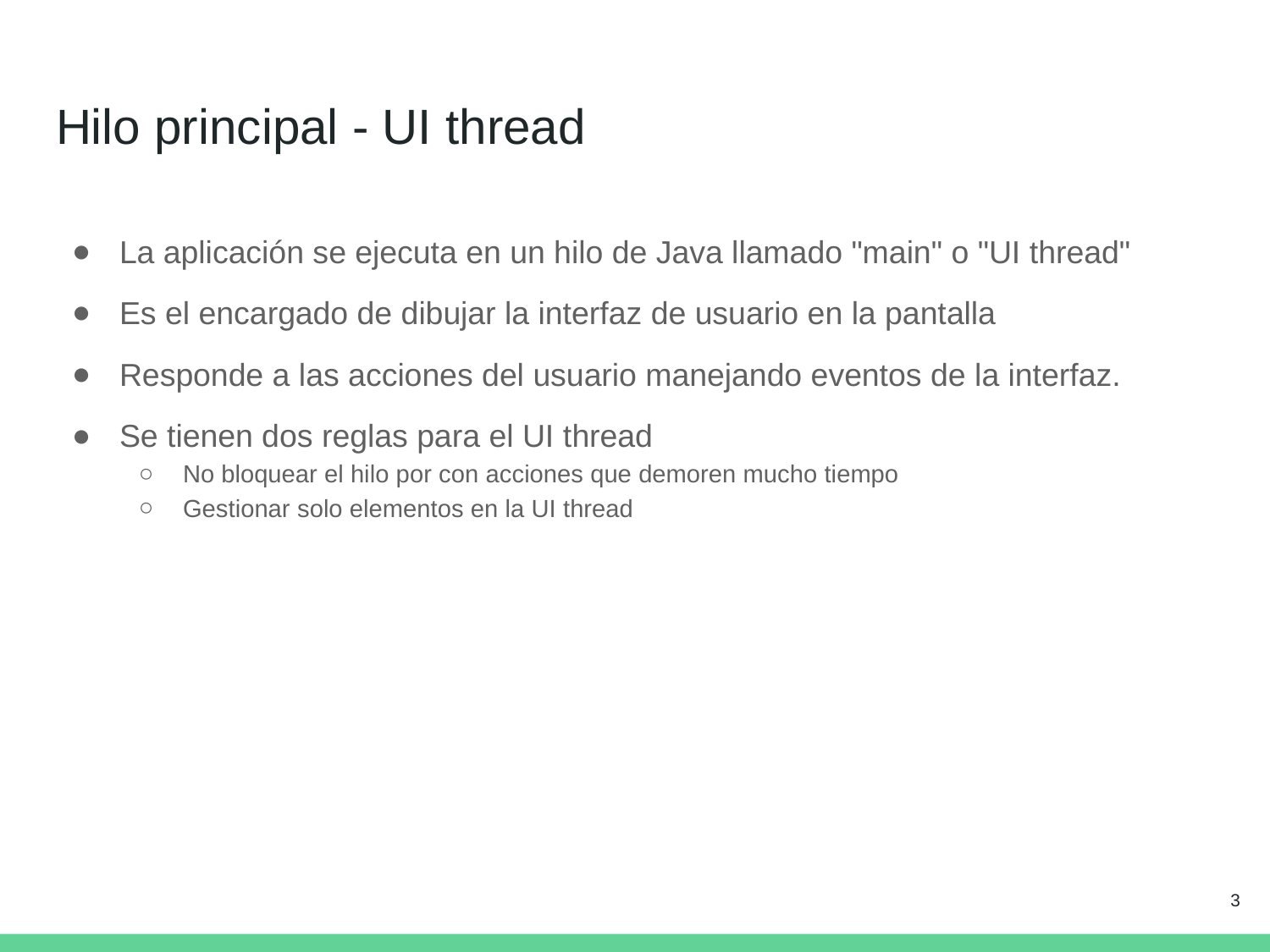

# Hilo principal - UI thread
La aplicación se ejecuta en un hilo de Java llamado "main" o "UI thread"
Es el encargado de dibujar la interfaz de usuario en la pantalla
Responde a las acciones del usuario manejando eventos de la interfaz.
Se tienen dos reglas para el UI thread
No bloquear el hilo por con acciones que demoren mucho tiempo
Gestionar solo elementos en la UI thread
3